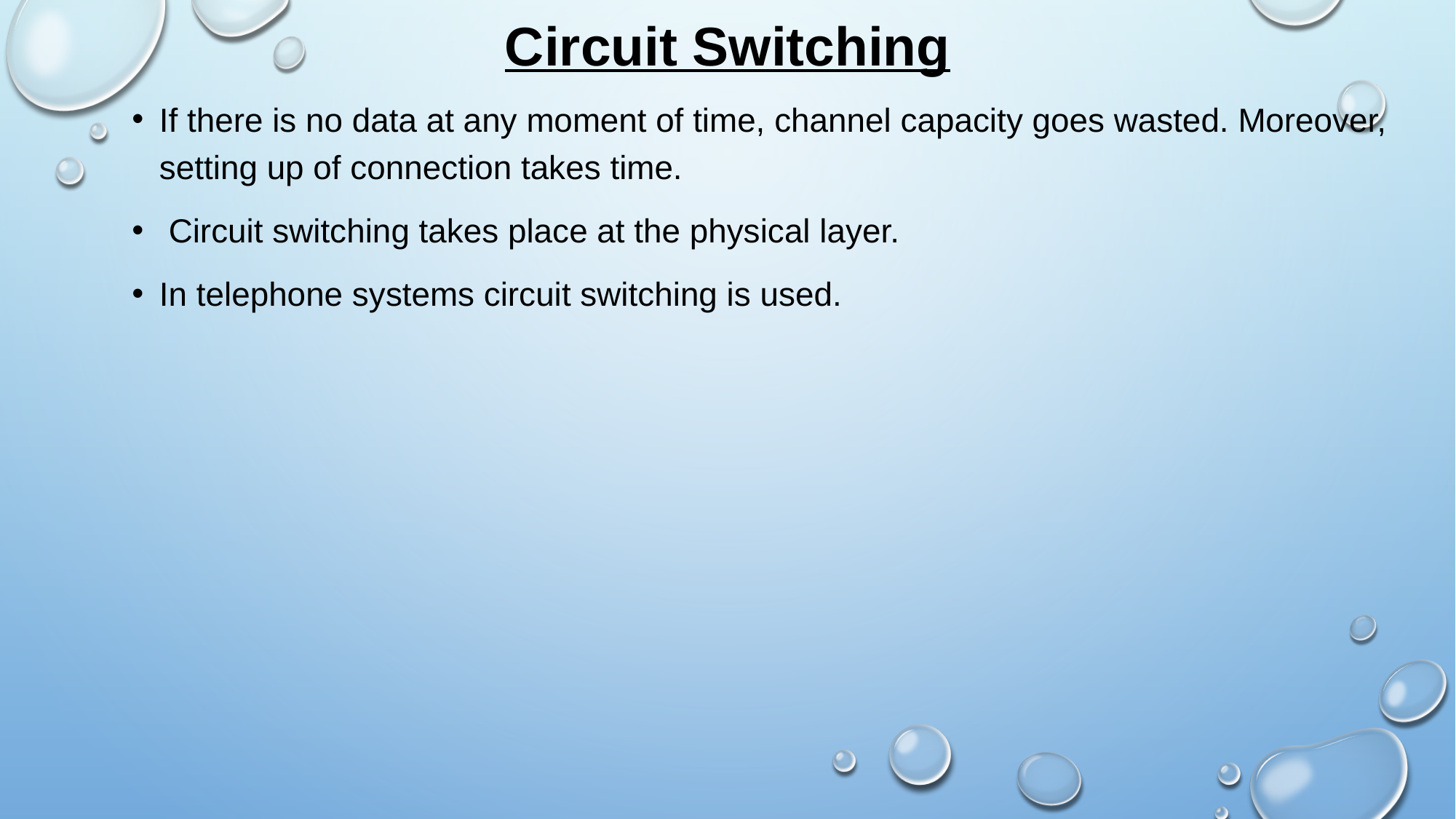

# Circuit Switching
If there is no data at any moment of time, channel capacity goes wasted. Moreover, setting up of connection takes time.
 Circuit switching takes place at the physical layer.
In telephone systems circuit switching is used.